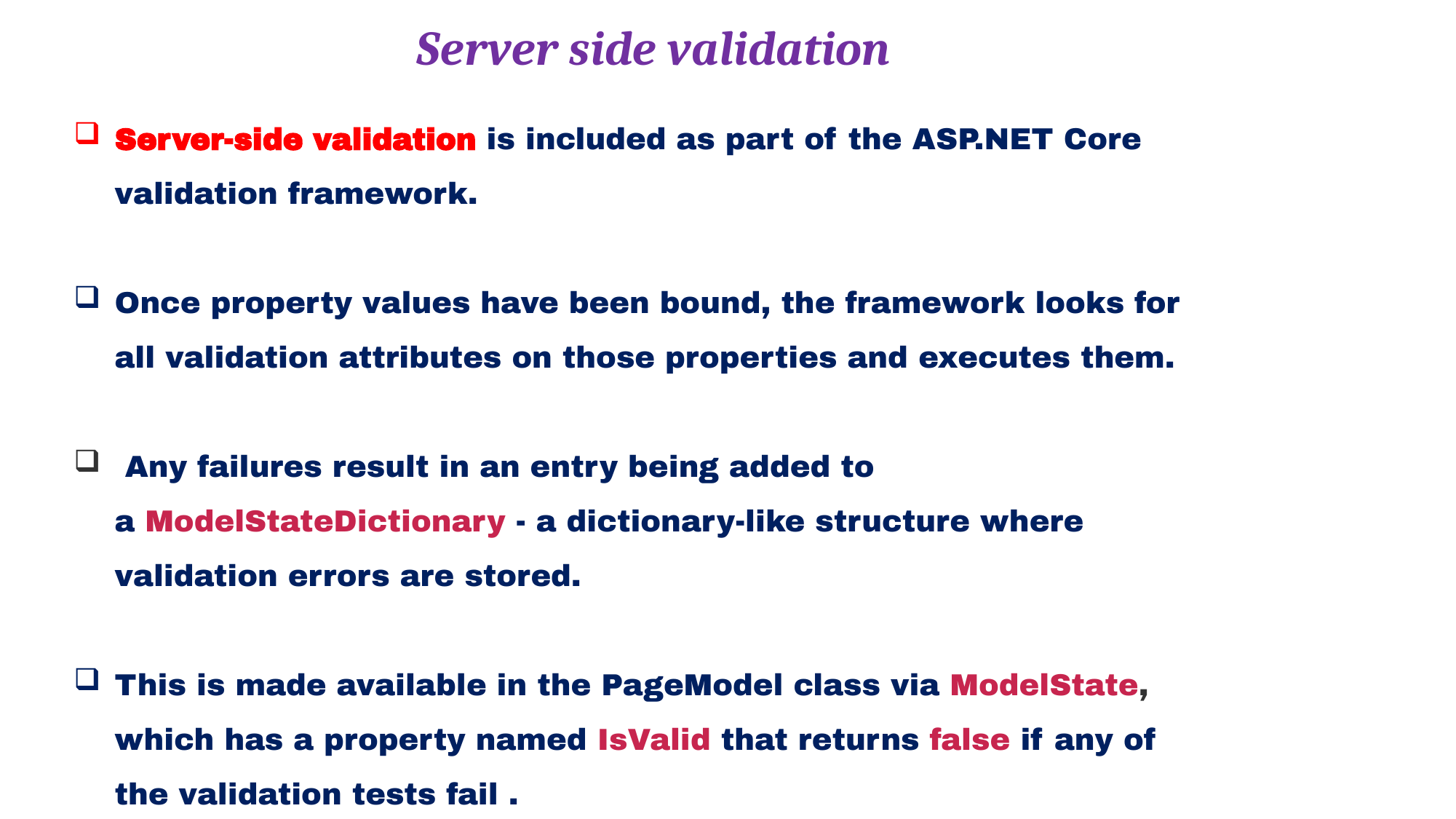

# Server side validation
Server-side validation is included as part of the ASP.NET Core validation framework.

Once property values have been bound, the framework looks for all validation attributes on those properties and executes them.

 Any failures result in an entry being added to a ModelStateDictionary - a dictionary-like structure where validation errors are stored.

This is made available in the PageModel class via ModelState, which has a property named IsValid that returns false if any of the validation tests fail .